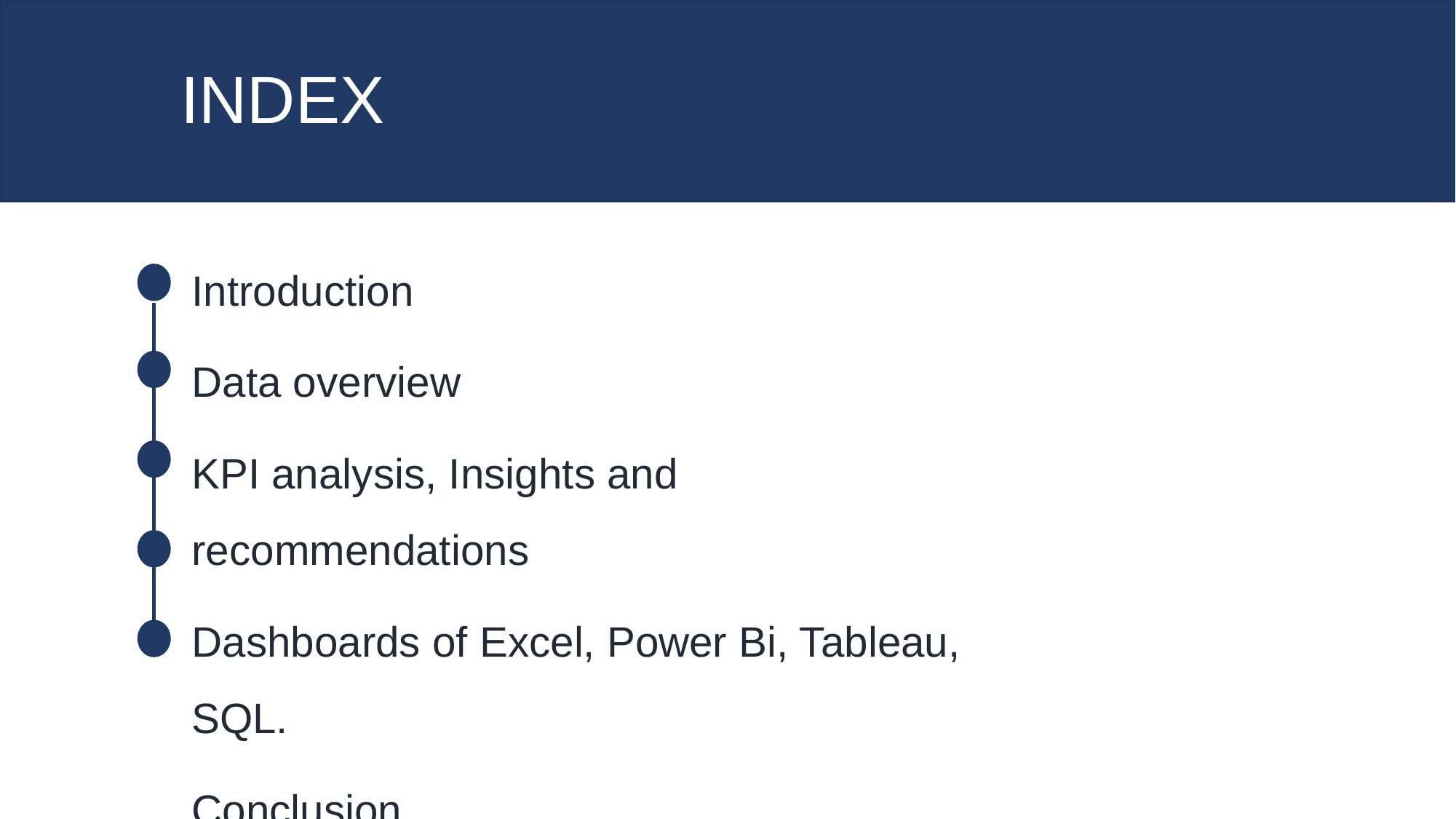

INDEX
Introduction
Data overview
KPI analysis, Insights and recommendations
Dashboards of Excel, Power Bi, Tableau, SQL.
Conclusion